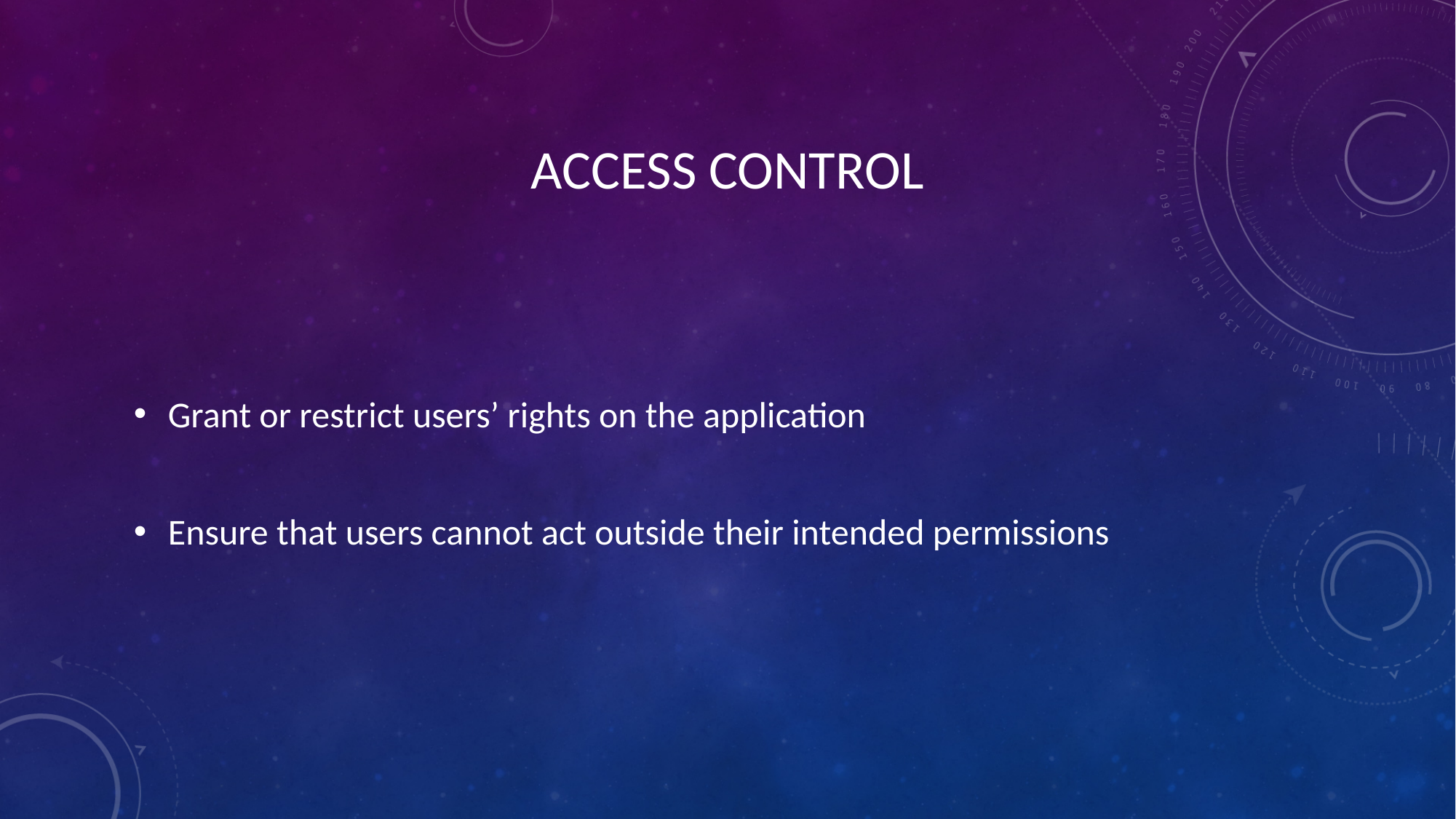

# ACCESS CONTROL
Grant or restrict users’ rights on the application

Ensure that users cannot act outside their intended permissions